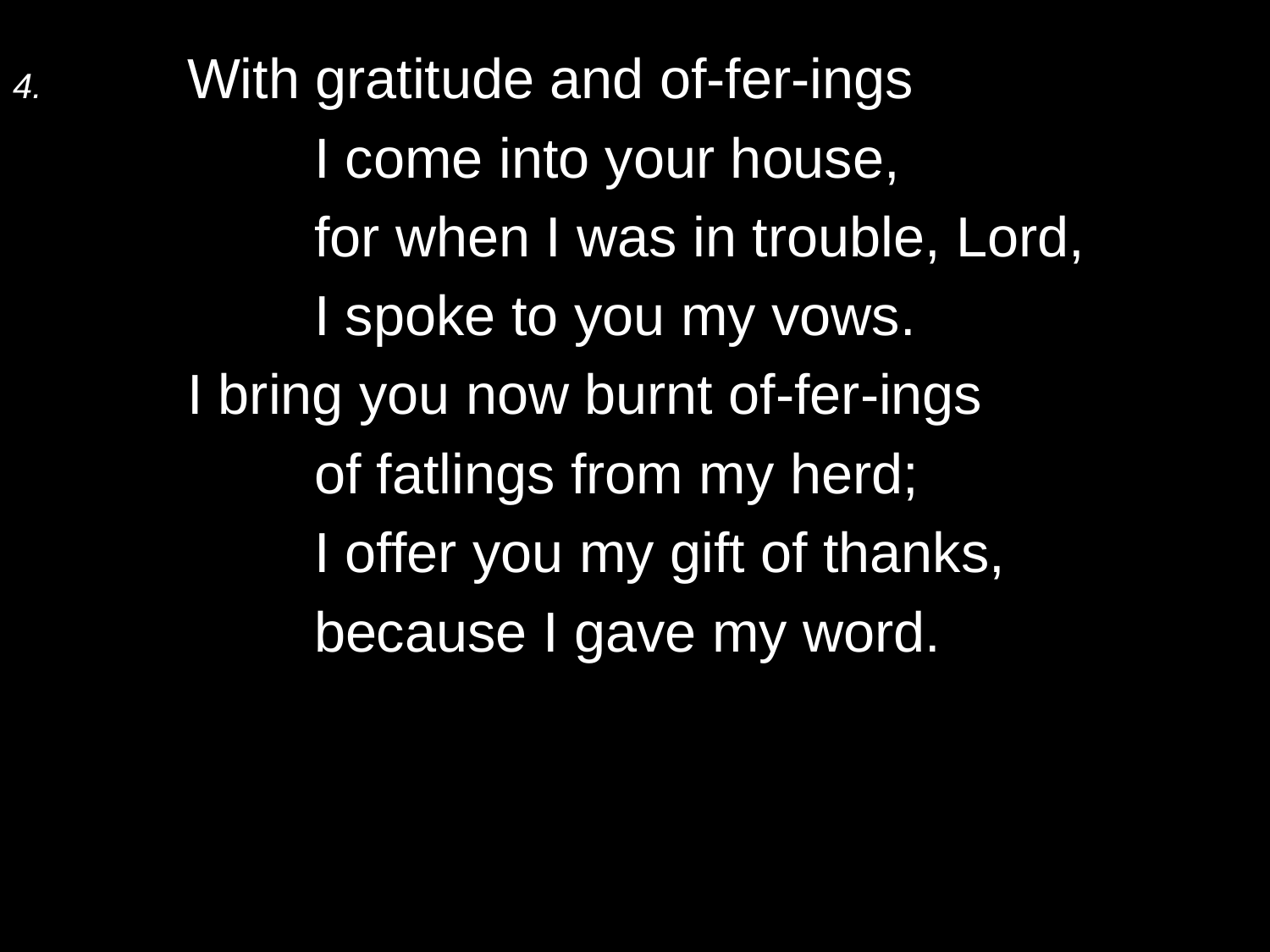

4.	With gratitude and of-fer-ings
		I come into your house,
		for when I was in trouble, Lord,
		I spoke to you my vows.
	I bring you now burnt of-fer-ings
		of fatlings from my herd;
		I offer you my gift of thanks,
		because I gave my word.